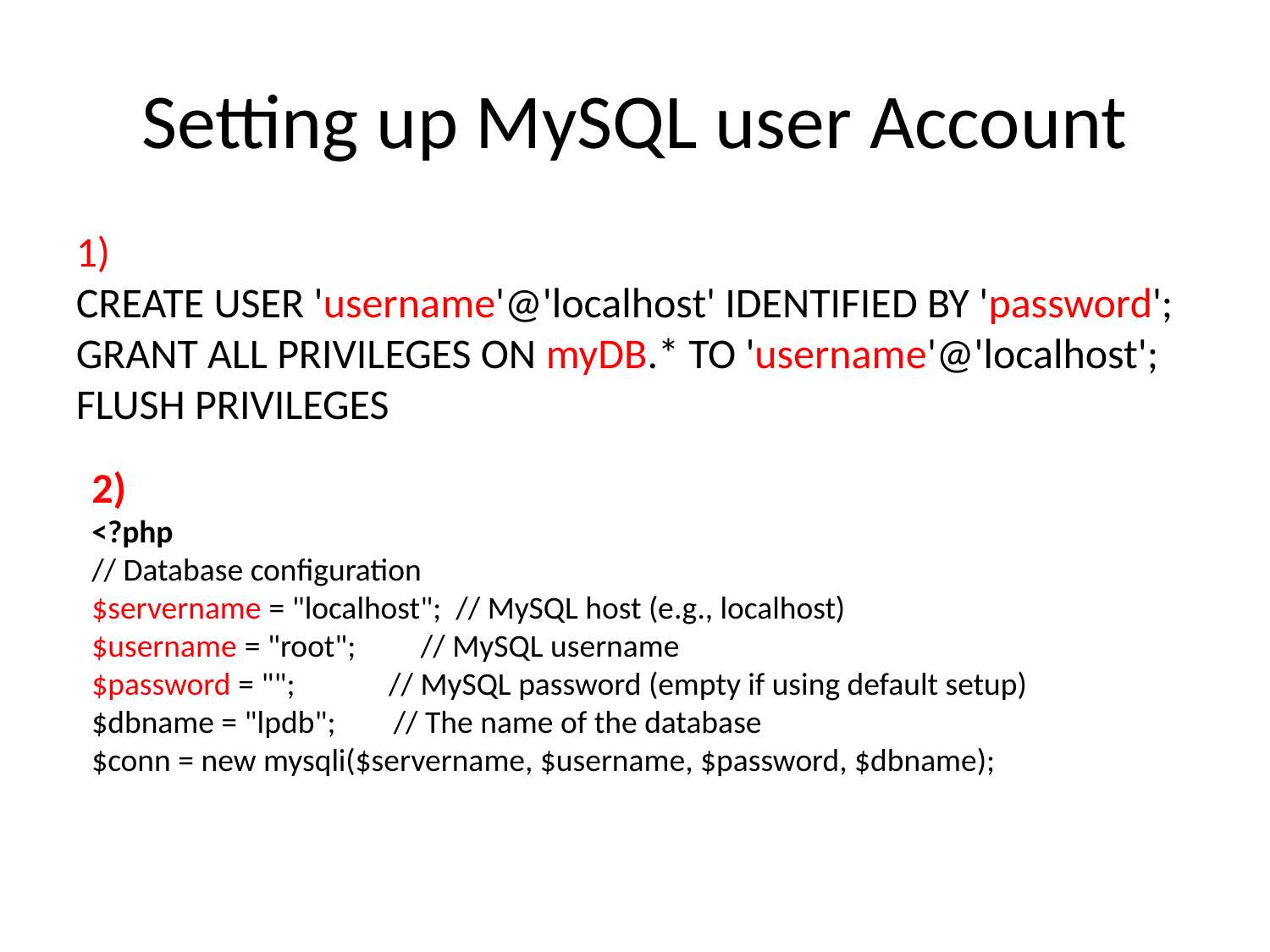

# Setting up MySQL user Account
1)
CREATE USER 'username'@'localhost' IDENTIFIED BY 'password';
GRANT ALL PRIVILEGES ON myDB.* TO 'username'@'localhost';
FLUSH PRIVILEGES
2)
<?php
// Database configuration
$servername = "localhost";  // MySQL host (e.g., localhost)
$username = "root";         // MySQL username
$password = "";             // MySQL password (empty if using default setup)
$dbname = "lpdb";        // The name of the database
$conn = new mysqli($servername, $username, $password, $dbname);